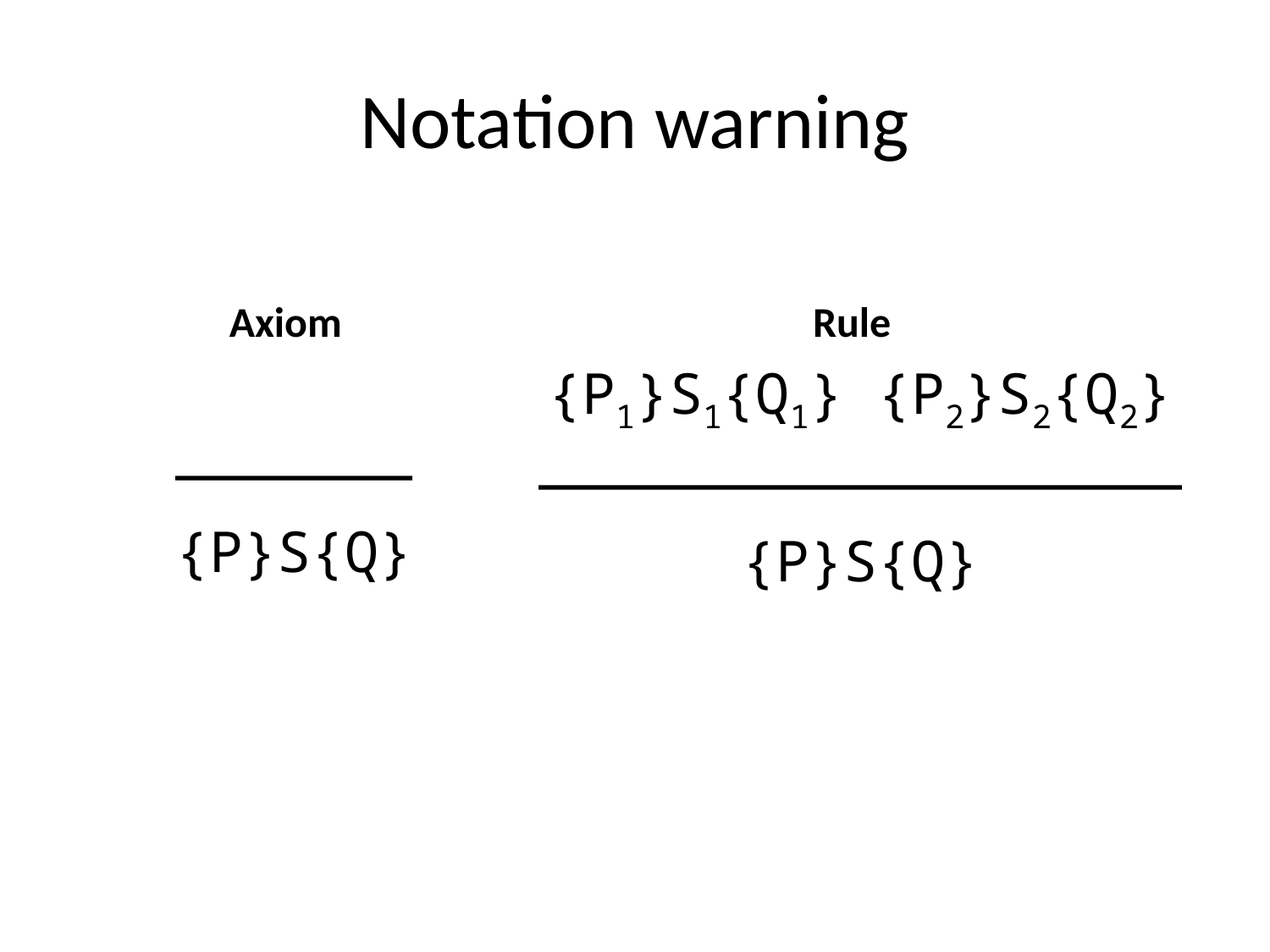

# Notation warning
Axiom
Rule

―――――――
{P}S{Q}

{P1}S1{Q1} {P2}S2{Q2}
―――――――――――――――――――
{P}S{Q}